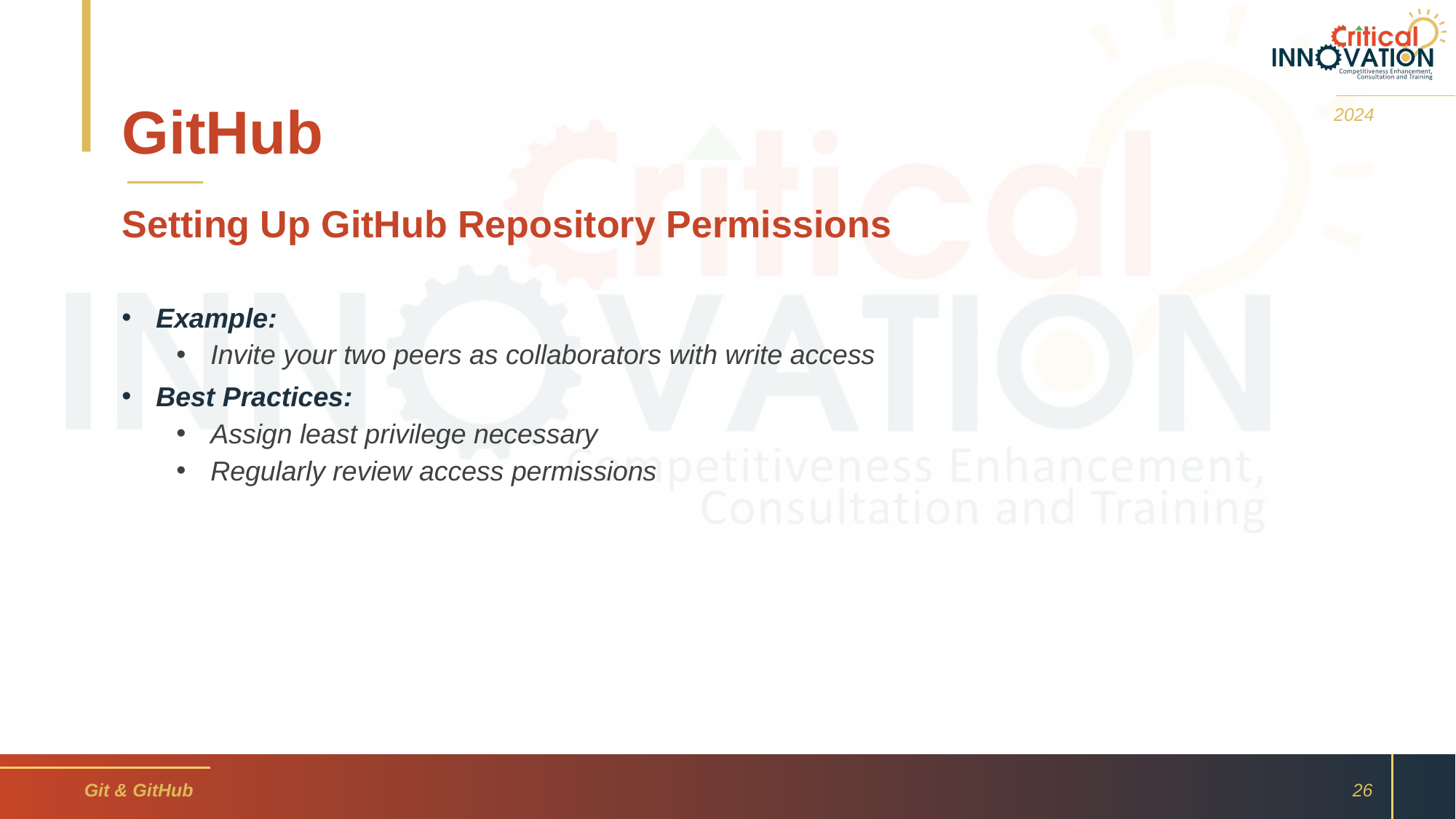

# GitHub
2024
Setting Up GitHub Repository Permissions
Example:
Invite your two peers as collaborators with write access
Best Practices:
Assign least privilege necessary
Regularly review access permissions
Git & GitHub
26